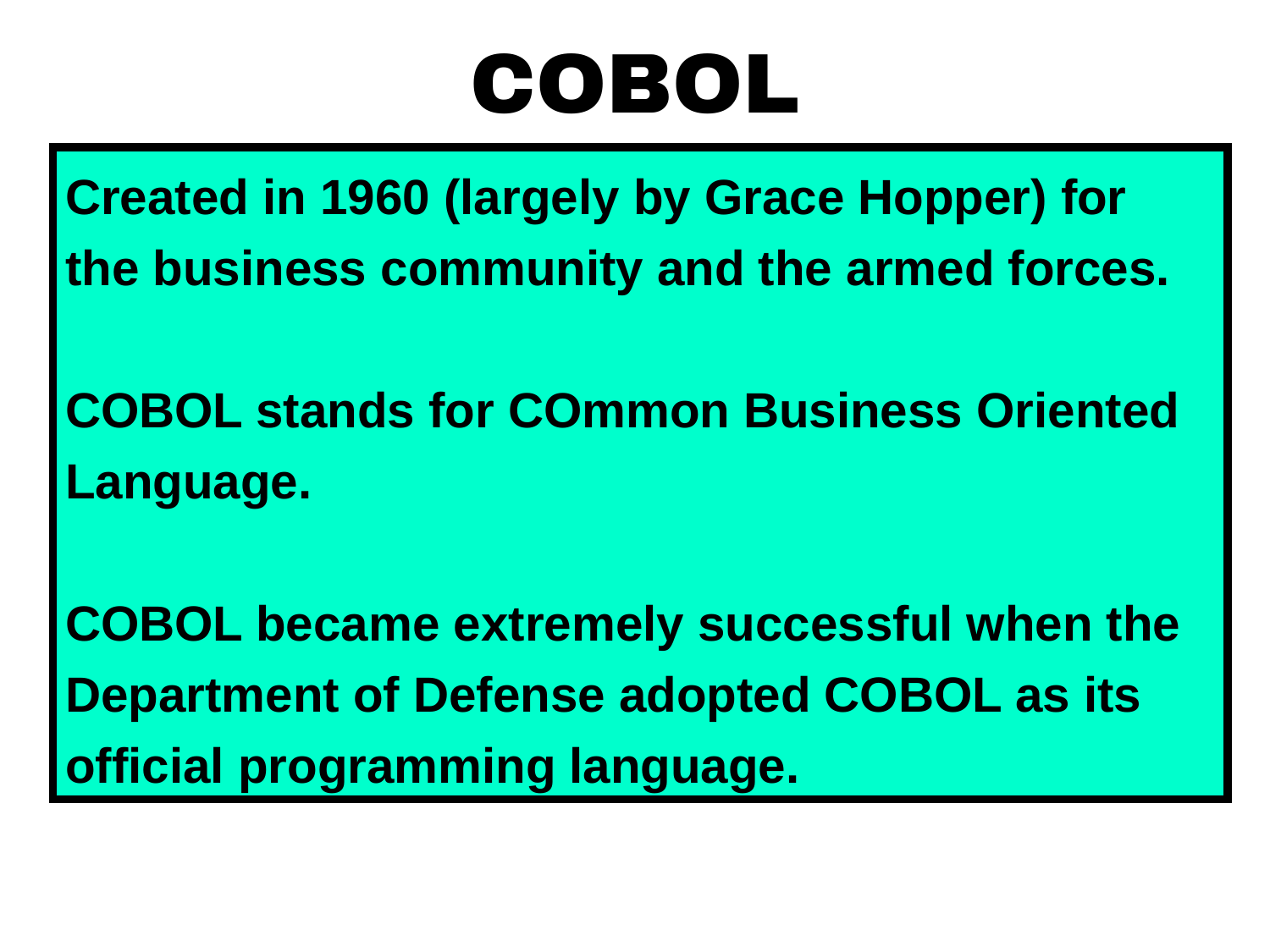

# COBOL
Created in 1960 (largely by Grace Hopper) for the business community and the armed forces.

COBOL stands for COmmon Business Oriented Language.

COBOL became extremely successful when the Department of Defense adopted COBOL as its official programming language.